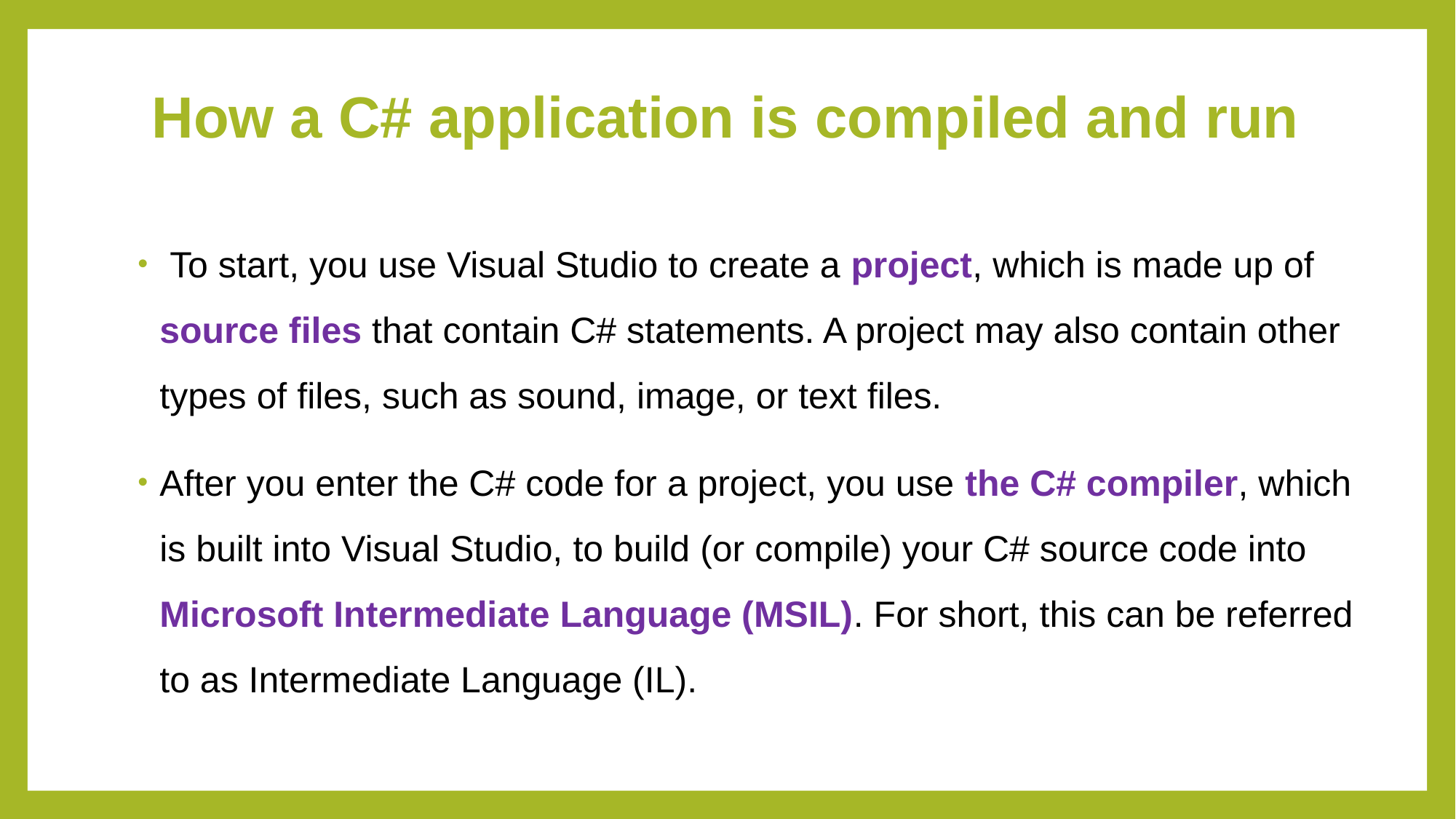

# How a C# application is compiled and run
 To start, you use Visual Studio to create a project, which is made up of source files that contain C# statements. A project may also contain other types of files, such as sound, image, or text files.
After you enter the C# code for a project, you use the C# compiler, which is built into Visual Studio, to build (or compile) your C# source code into Microsoft Intermediate Language (MSIL). For short, this can be referred to as Intermediate Language (IL).